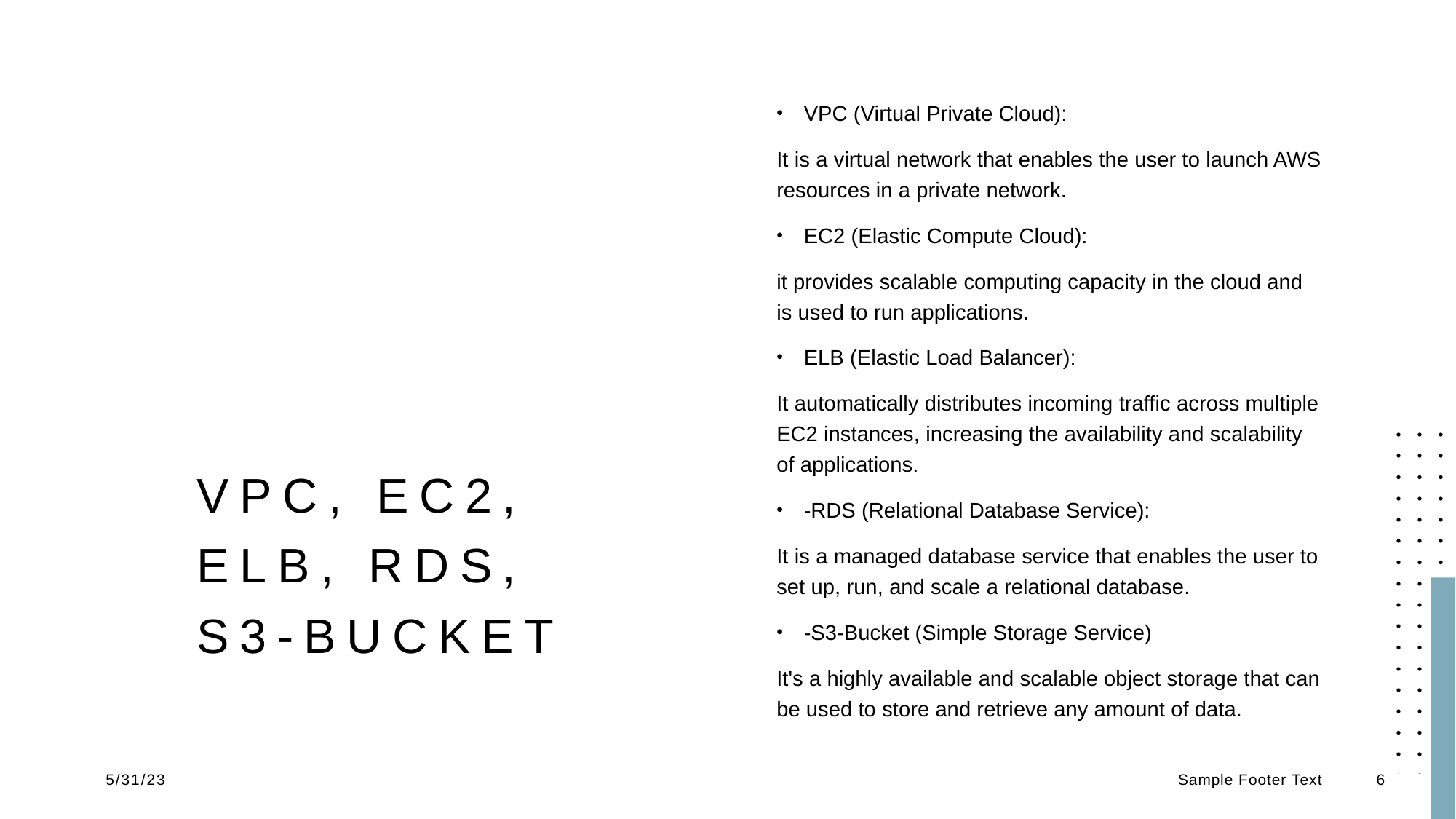

VPC (Virtual Private Cloud):
It is a virtual network that enables the user to launch AWS resources in a private network.
EC2 (Elastic Compute Cloud):
it provides scalable computing capacity in the cloud and is used to run applications.
ELB (Elastic Load Balancer):
It automatically distributes incoming traffic across multiple EC2 instances, increasing the availability and scalability of applications.
-RDS (Relational Database Service):
It is a managed database service that enables the user to set up, run, and scale a relational database.
-S3-Bucket (Simple Storage Service)
It's a highly available and scalable object storage that can be used to store and retrieve any amount of data.
# VPC, EC2, ELB, RDS, S3-Bucket
5/31/23
Sample Footer Text
6